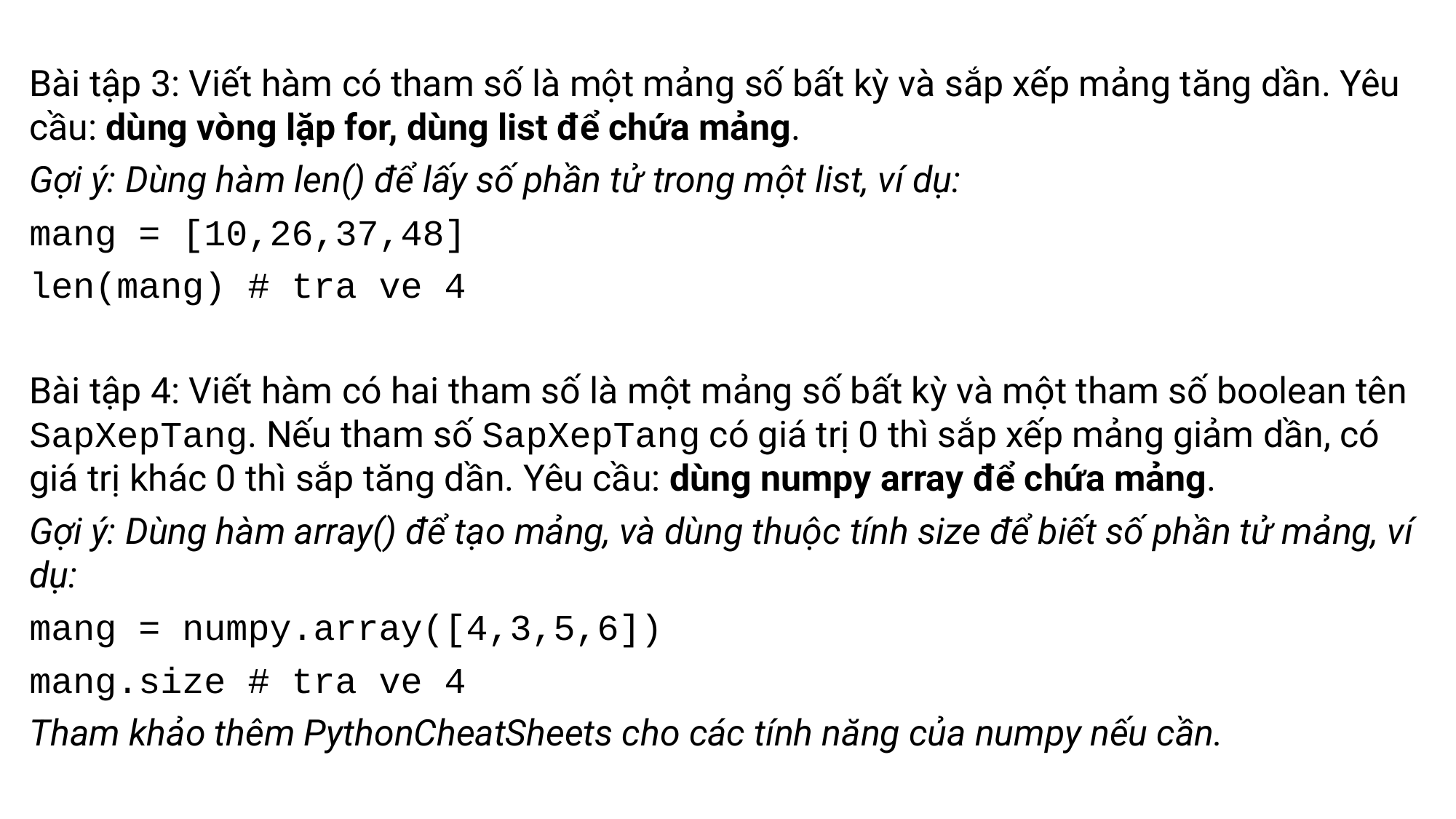

Bài tập 3: Viết hàm có tham số là một mảng số bất kỳ và sắp xếp mảng tăng dần. Yêu cầu: dùng vòng lặp for, dùng list để chứa mảng.
Gợi ý: Dùng hàm len() để lấy số phần tử trong một list, ví dụ:
mang = [10,26,37,48]
len(mang) # tra ve 4

Bài tập 4: Viết hàm có hai tham số là một mảng số bất kỳ và một tham số boolean tên SapXepTang. Nếu tham số SapXepTang có giá trị 0 thì sắp xếp mảng giảm dần, có giá trị khác 0 thì sắp tăng dần. Yêu cầu: dùng numpy array để chứa mảng.
Gợi ý: Dùng hàm array() để tạo mảng, và dùng thuộc tính size để biết số phần tử mảng, ví dụ:
mang = numpy.array([4,3,5,6])
mang.size # tra ve 4
Tham khảo thêm PythonCheatSheets cho các tính năng của numpy nếu cần.